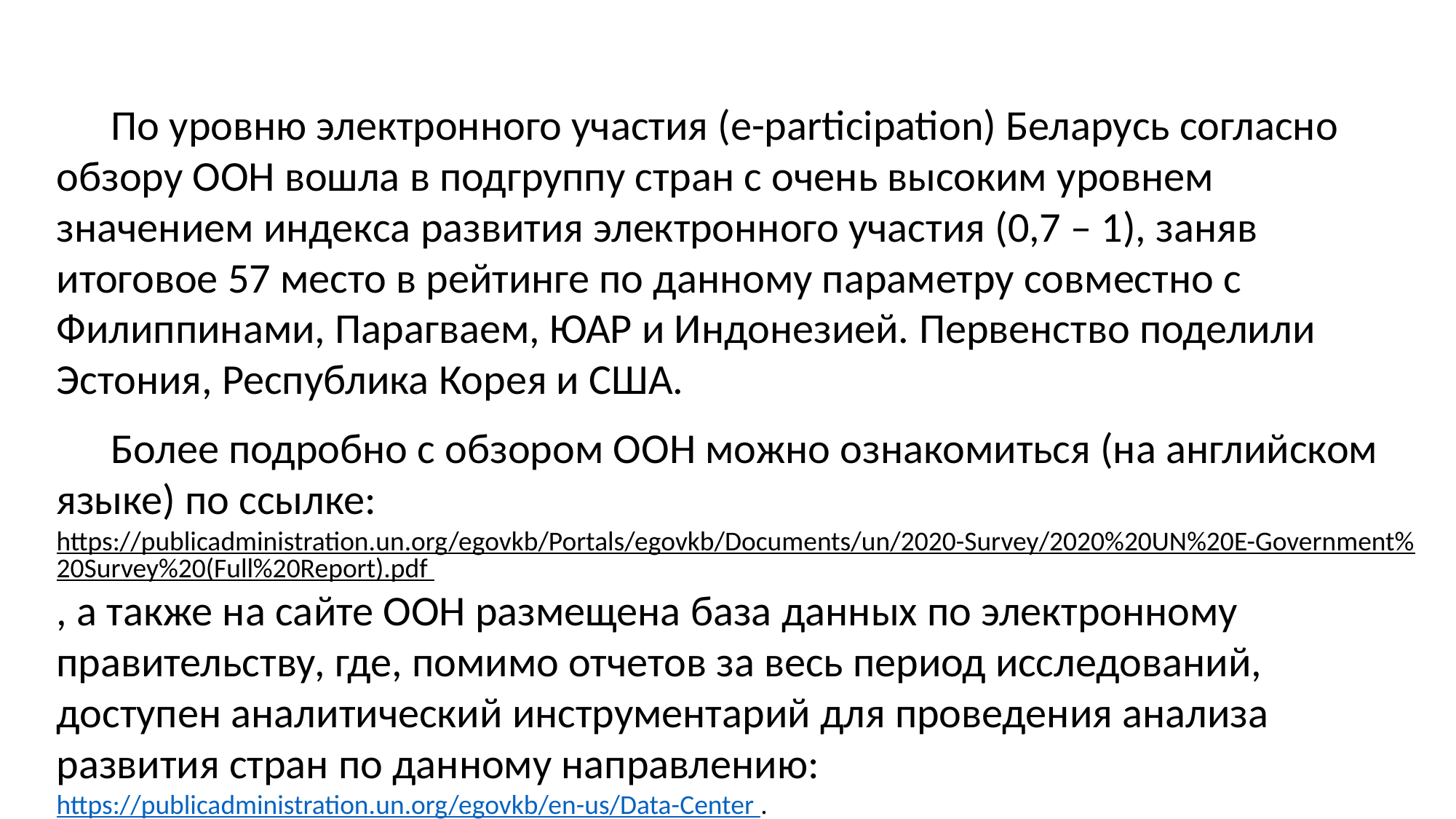

По уровню электронного участия (e-participation) Беларусь согласно обзору ООН вошла в подгруппу стран с очень высоким уровнем значением индекса развития электронного участия (0,7 – 1), заняв итоговое 57 место в рейтинге по данному параметру совместно с Филиппинами, Парагваем, ЮАР и Индонезией. Первенство поделили Эстония, Республика Корея и США.
Более подробно с обзором ООН можно ознакомиться (на английском языке) по ссылке: https://publicadministration.un.org/egovkb/Portals/egovkb/Documents/un/2020-Survey/2020%20UN%20E-Government%20Survey%20(Full%20Report).pdf , а также на сайте ООН размещена база данных по электронному правительству, где, помимо отчетов за весь период исследований, доступен аналитический инструментарий для проведения анализа развития стран по данному направлению: https://publicadministration.un.org/egovkb/en-us/Data-Center .